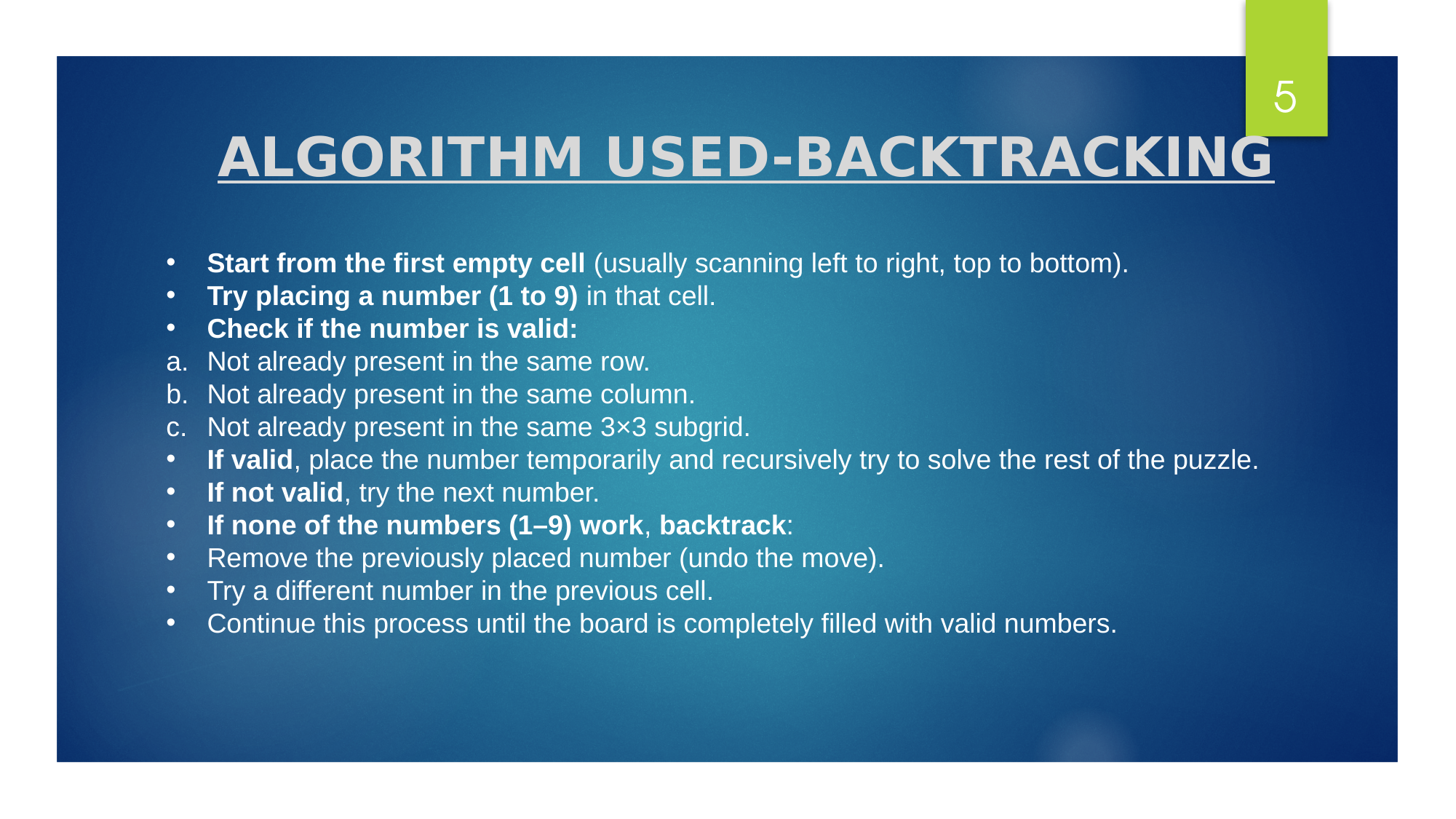

5

ALGORITHM USED-BACKTRACKING

Start from the first empty cell (usually scanning left to right, top to bottom).
Try placing a number (1 to 9) in that cell.
Check if the number is valid:
Not already present in the same row.
Not already present in the same column.
Not already present in the same 3×3 subgrid.
If valid, place the number temporarily and recursively try to solve the rest of the puzzle.
If not valid, try the next number.
If none of the numbers (1–9) work, backtrack:
Remove the previously placed number (undo the move).
Try a different number in the previous cell.
Continue this process until the board is completely filled with valid numbers.